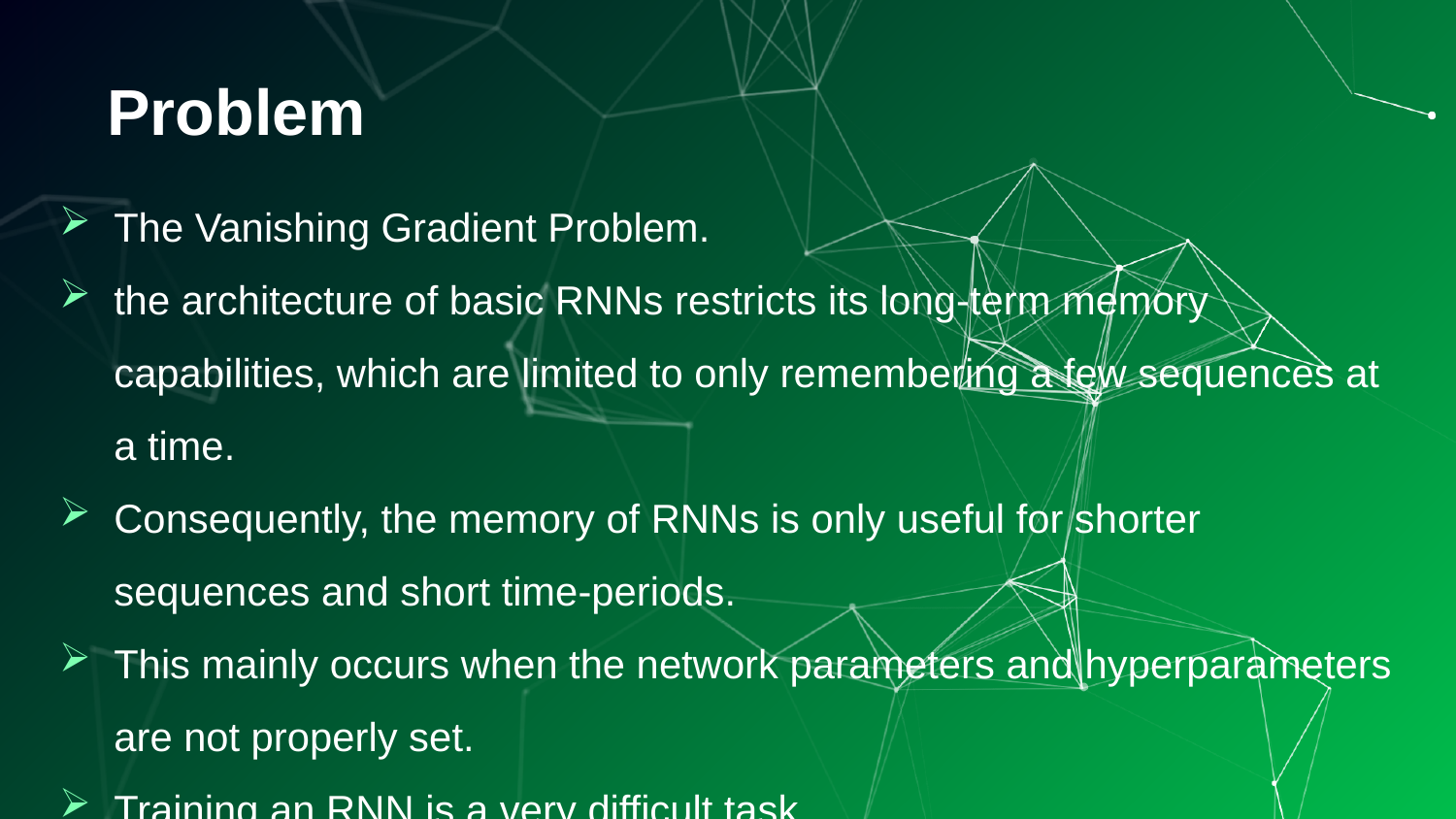

Problem
The Vanishing Gradient Problem.
the architecture of basic RNNs restricts its long-term memory capabilities, which are limited to only remembering a few sequences at a time.
Consequently, the memory of RNNs is only useful for shorter sequences and short time-periods.
This mainly occurs when the network parameters and hyperparameters are not properly set.
Training an RNN is a very difficult task